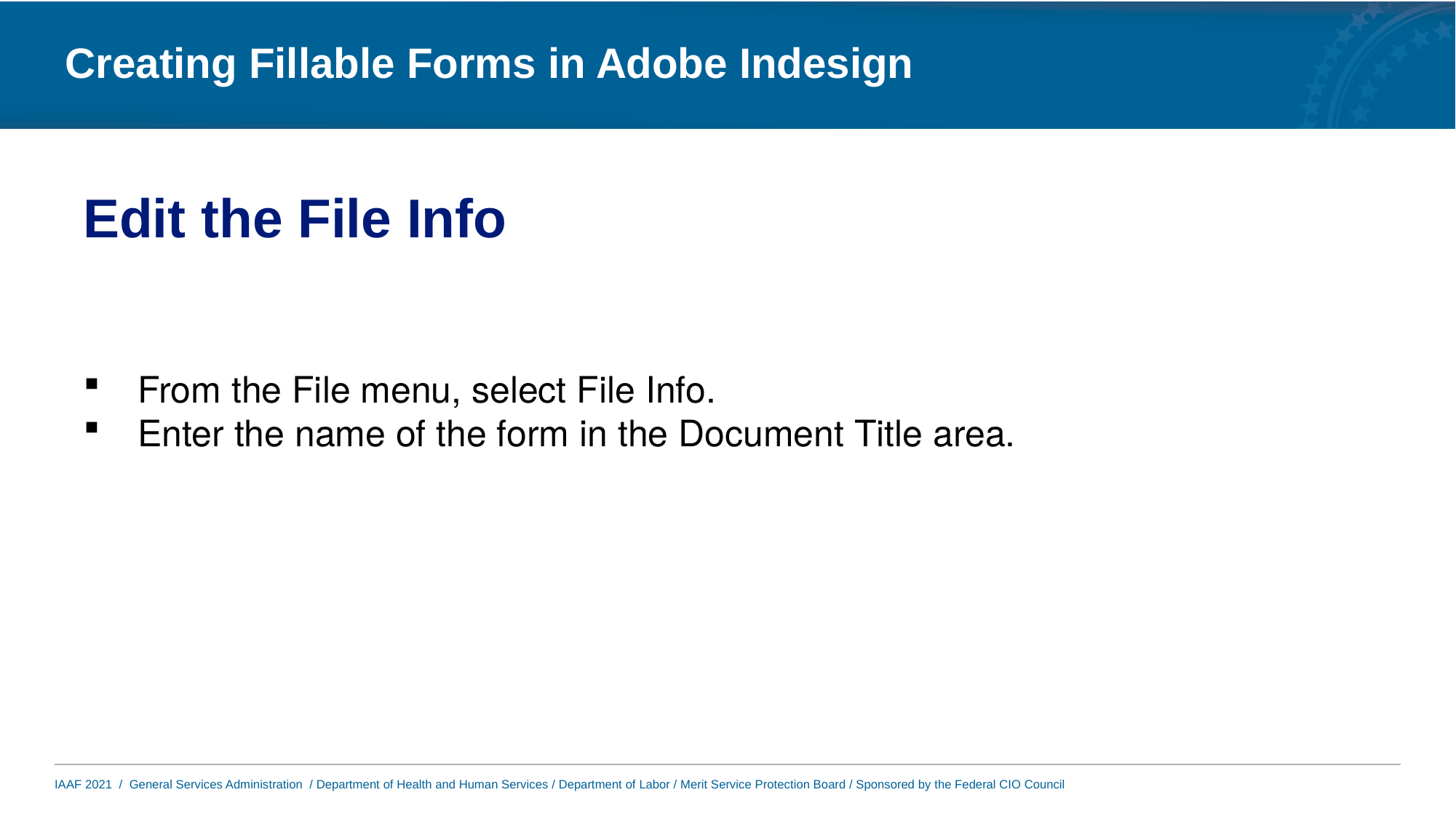

# Edit the File Info
From the File menu, select File Info.
Enter the name of the form in the Document Title area.